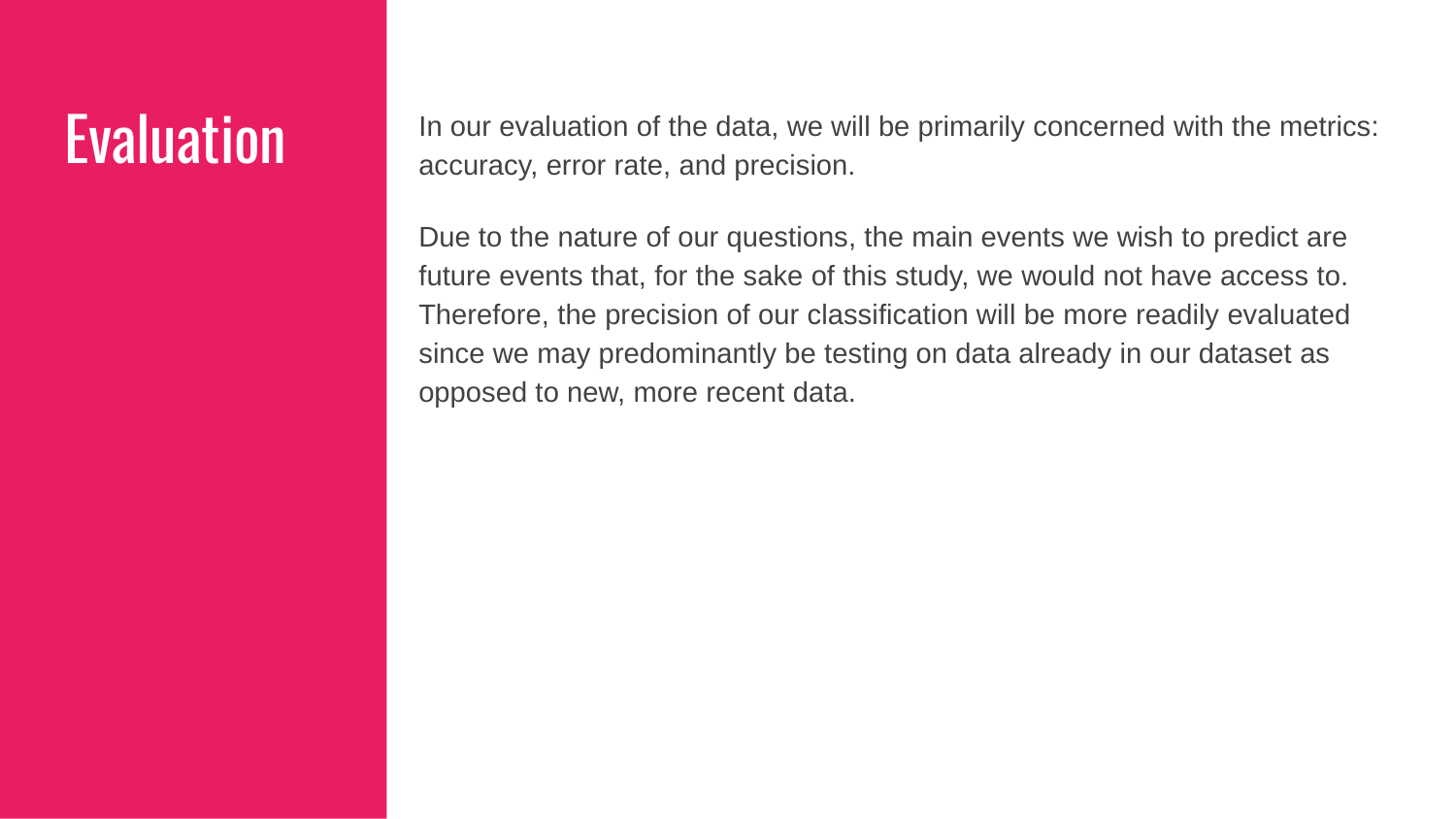

# Evaluation
In our evaluation of the data, we will be primarily concerned with the metrics: accuracy, error rate, and precision.
Due to the nature of our questions, the main events we wish to predict are future events that, for the sake of this study, we would not have access to. Therefore, the precision of our classification will be more readily evaluated since we may predominantly be testing on data already in our dataset as opposed to new, more recent data.